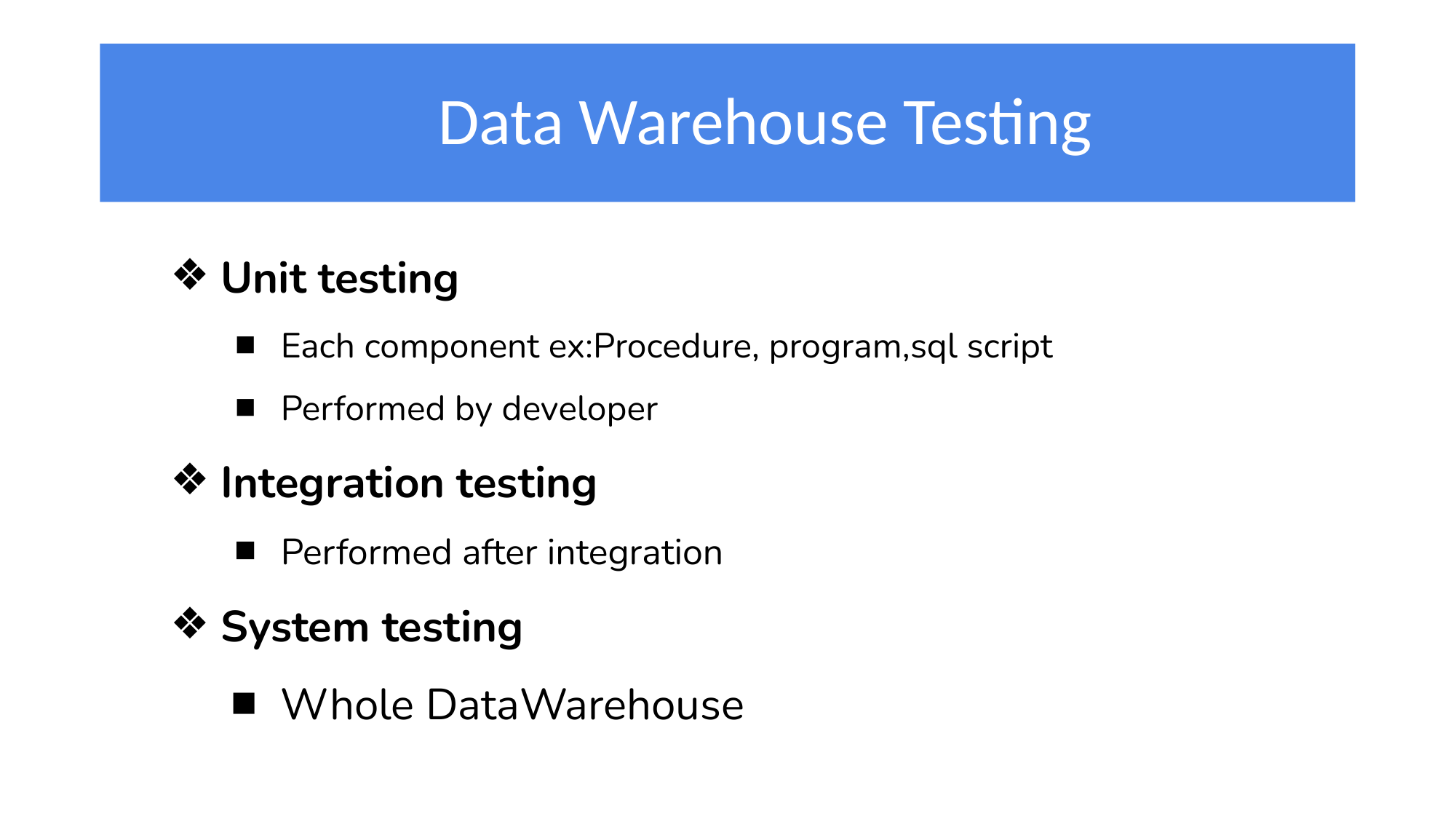

# Data Warehouse Testing
Unit testing
Each component ex:Procedure, program,sql script
Performed by developer
Integration testing
Performed after integration
System testing
Whole DataWarehouse